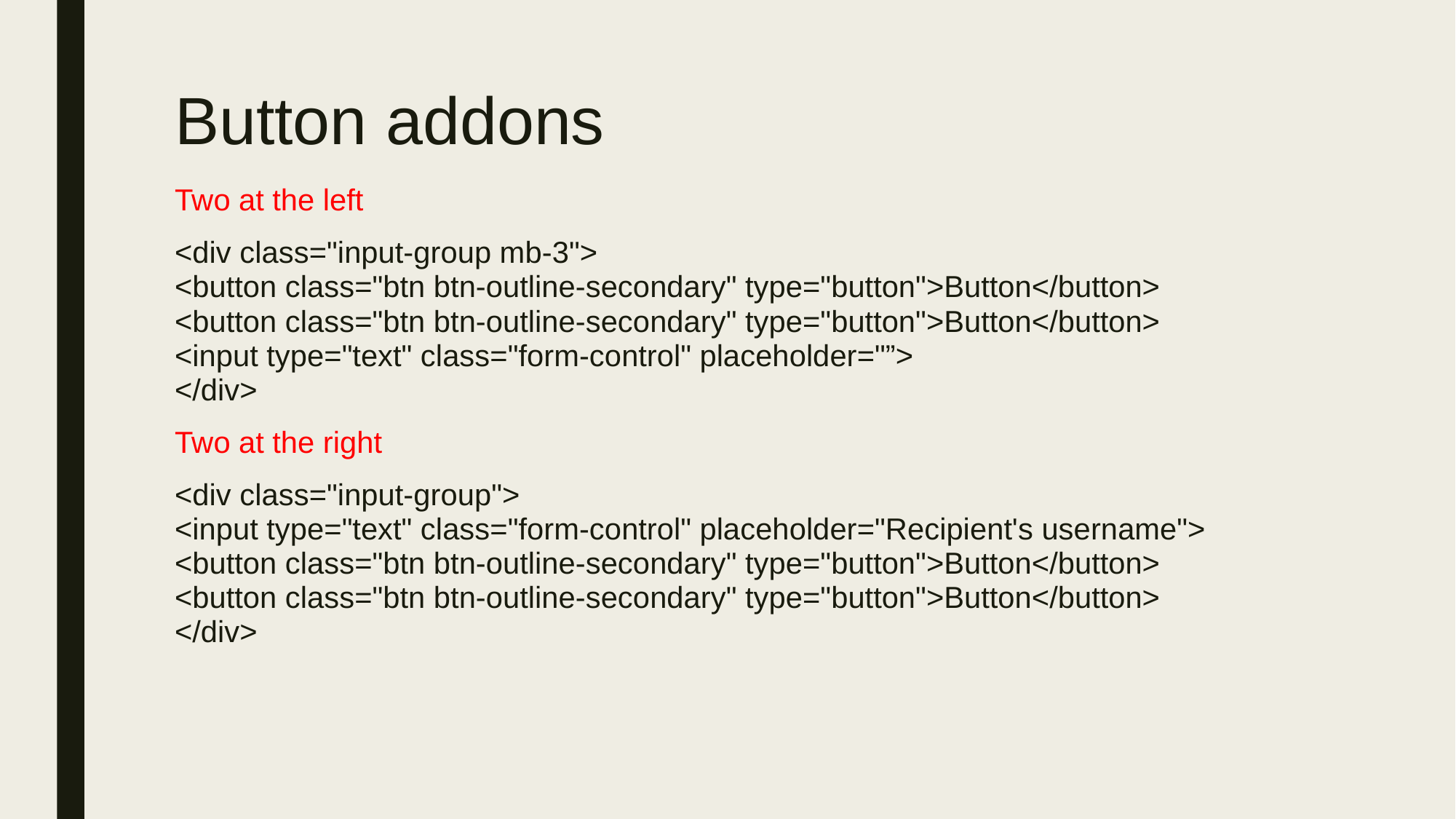

# Button addons
Two at the left
<div class="input-group mb-3">
<button class="btn btn-outline-secondary" type="button">Button</button>
<button class="btn btn-outline-secondary" type="button">Button</button>
<input type="text" class="form-control" placeholder="”>
</div>
Two at the right
<div class="input-group">
<input type="text" class="form-control" placeholder="Recipient's username">
<button class="btn btn-outline-secondary" type="button">Button</button>
<button class="btn btn-outline-secondary" type="button">Button</button>
</div>